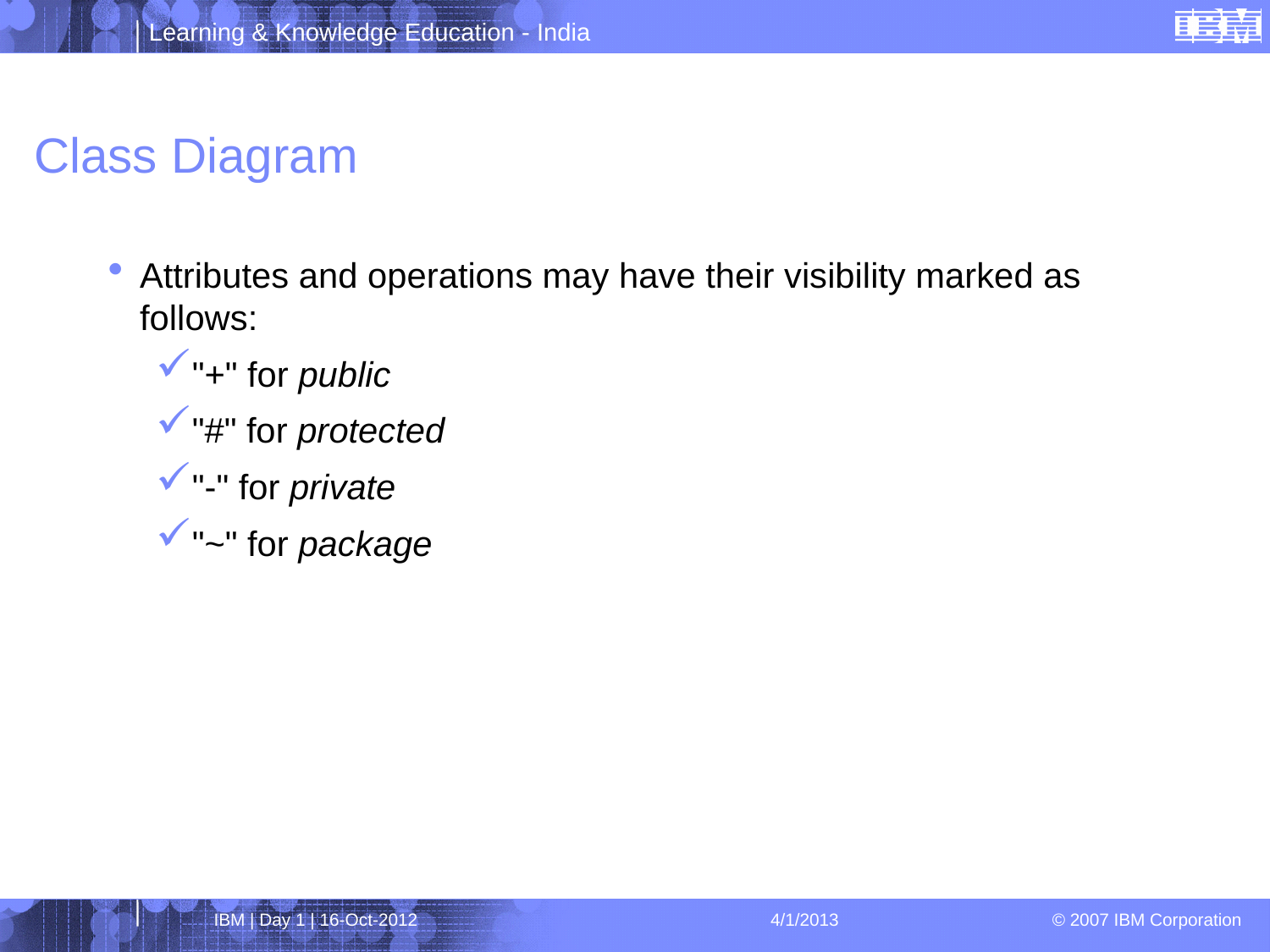

# Class Diagram
Attributes and operations may have their visibility marked as follows:
"+" for public
"#" for protected
"-" for private
"~" for package
IBM | Day 1 | 16-Oct-2012
4/1/2013